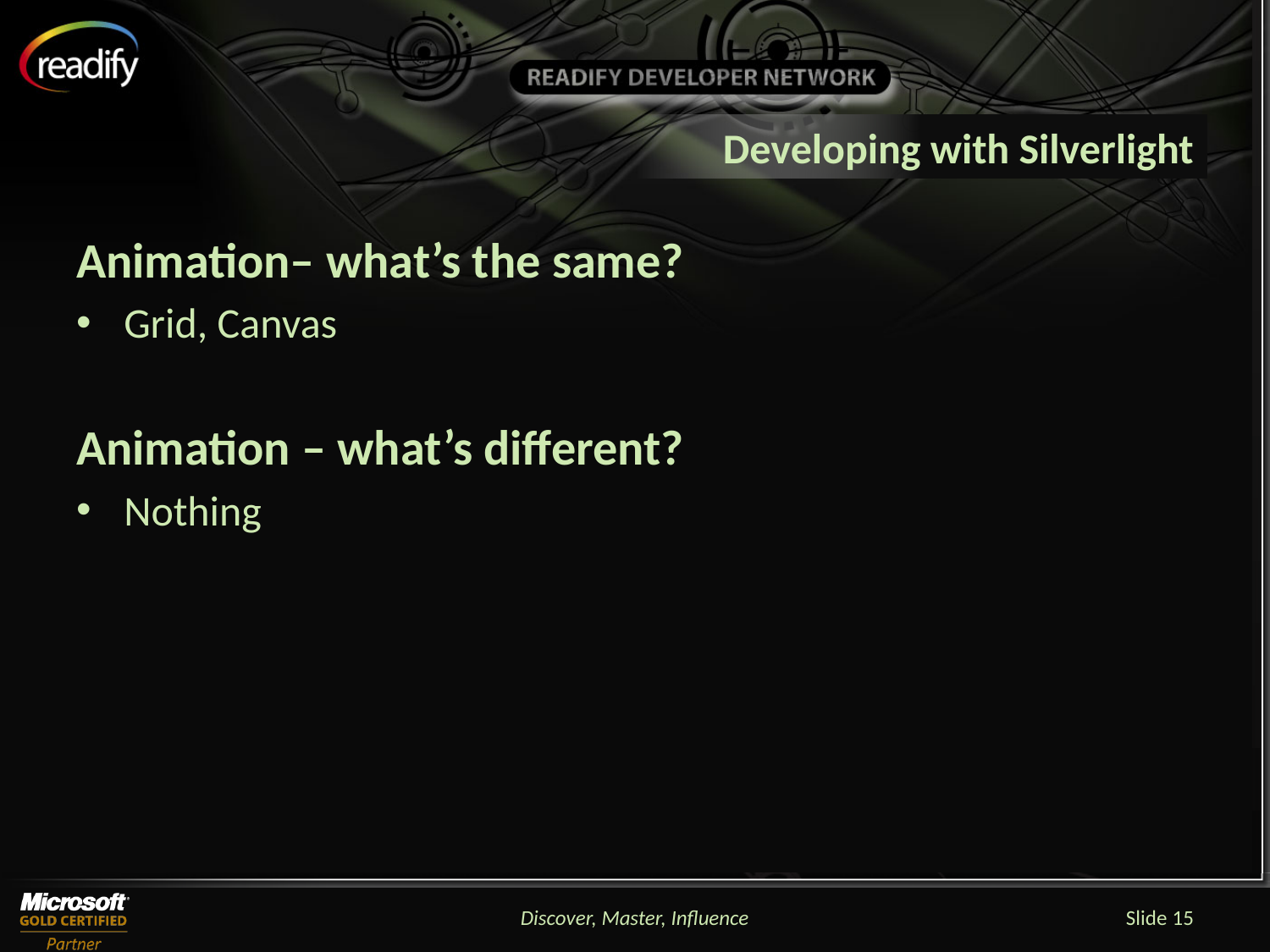

# Developing with Silverlight
Animation– what’s the same?
Grid, Canvas

Animation – what’s different?
Nothing
Discover, Master, Influence
Slide 15